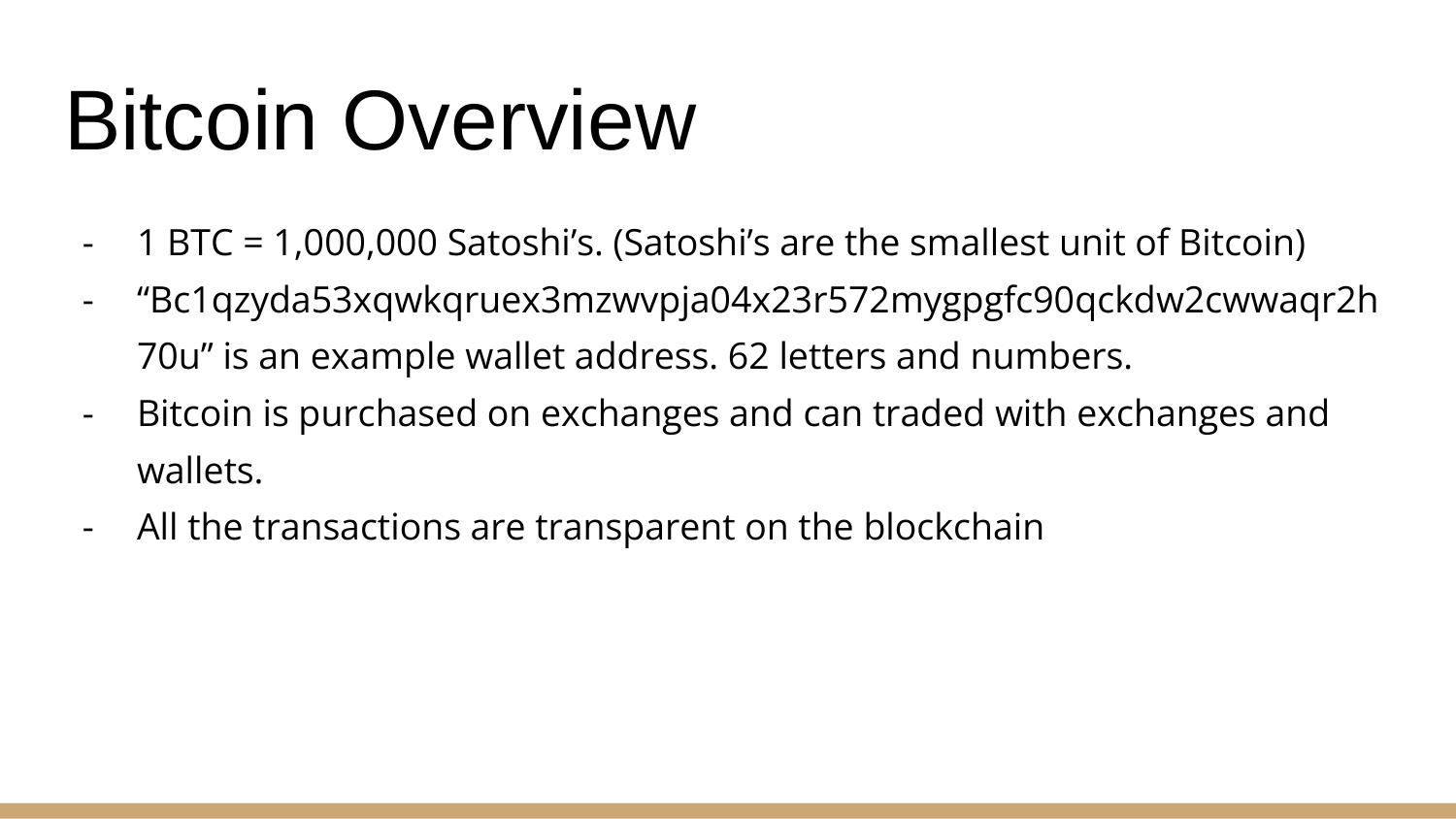

# Bitcoin Overview
1 BTC = 1,000,000 Satoshi’s. (Satoshi’s are the smallest unit of Bitcoin)
“Bc1qzyda53xqwkqruex3mzwvpja04x23r572mygpgfc90qckdw2cwwaqr2h70u” is an example wallet address. 62 letters and numbers.
Bitcoin is purchased on exchanges and can traded with exchanges and wallets.
All the transactions are transparent on the blockchain